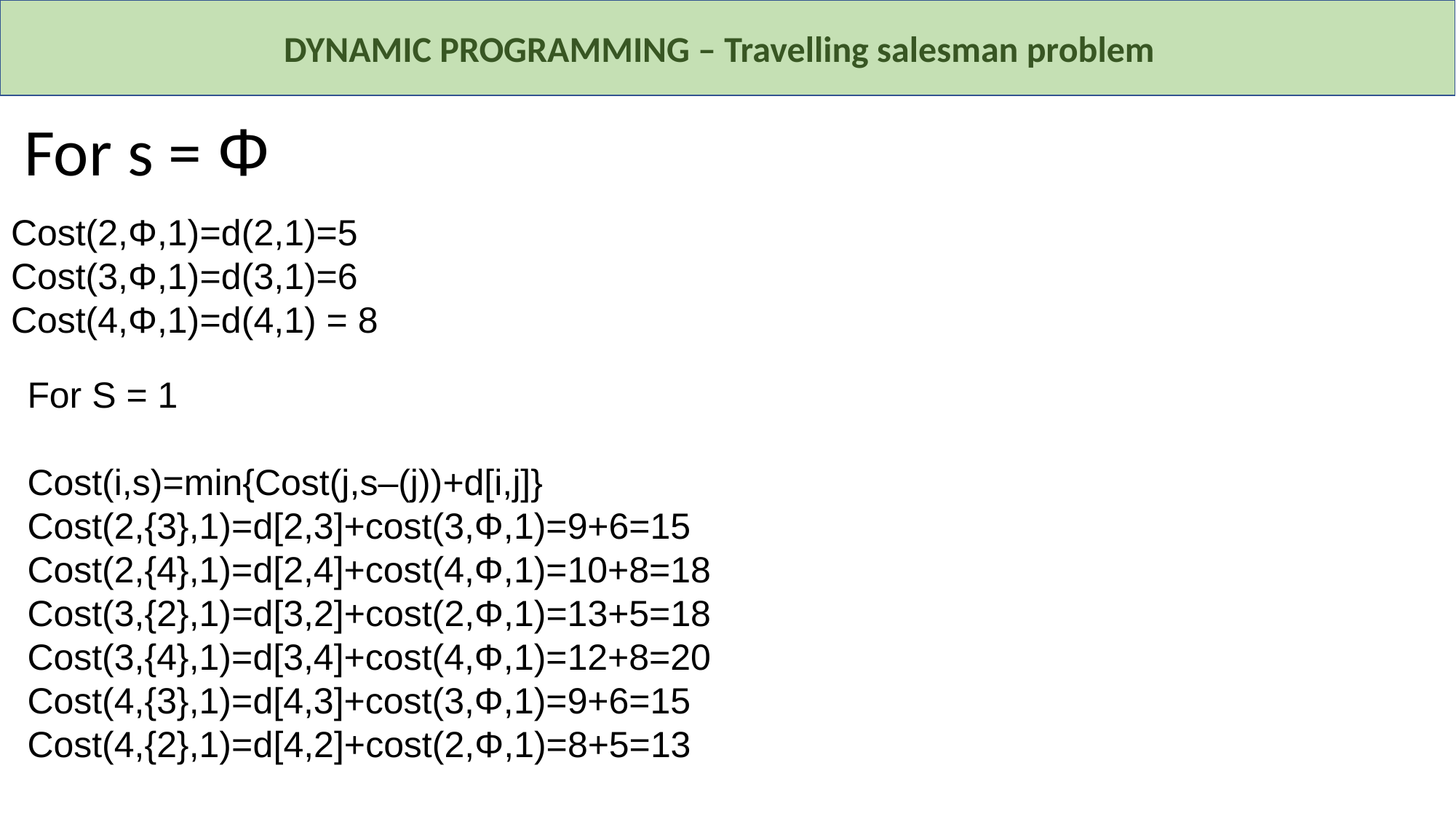

DYNAMIC PROGRAMMING – Travelling salesman problem
# For s = Φ
Cost(2,Φ,1)=d(2,1)=5
Cost(3,Φ,1)=d(3,1)=6
Cost(4,Φ,1)=d(4,1) = 8

For S = 1

Cost(i,s)=min{Cost(j,s–(j))+d[i,j]}
Cost(2,{3},1)=d[2,3]+cost(3,Φ,1)=9+6=15
Cost(2,{4},1)=d[2,4]+cost(4,Φ,1)=10+8=18
Cost(3,{2},1)=d[3,2]+cost(2,Φ,1)=13+5=18
Cost(3,{4},1)=d[3,4]+cost(4,Φ,1)=12+8=20
Cost(4,{3},1)=d[4,3]+cost(3,Φ,1)=9+6=15
Cost(4,{2},1)=d[4,2]+cost(2,Φ,1)=8+5=13